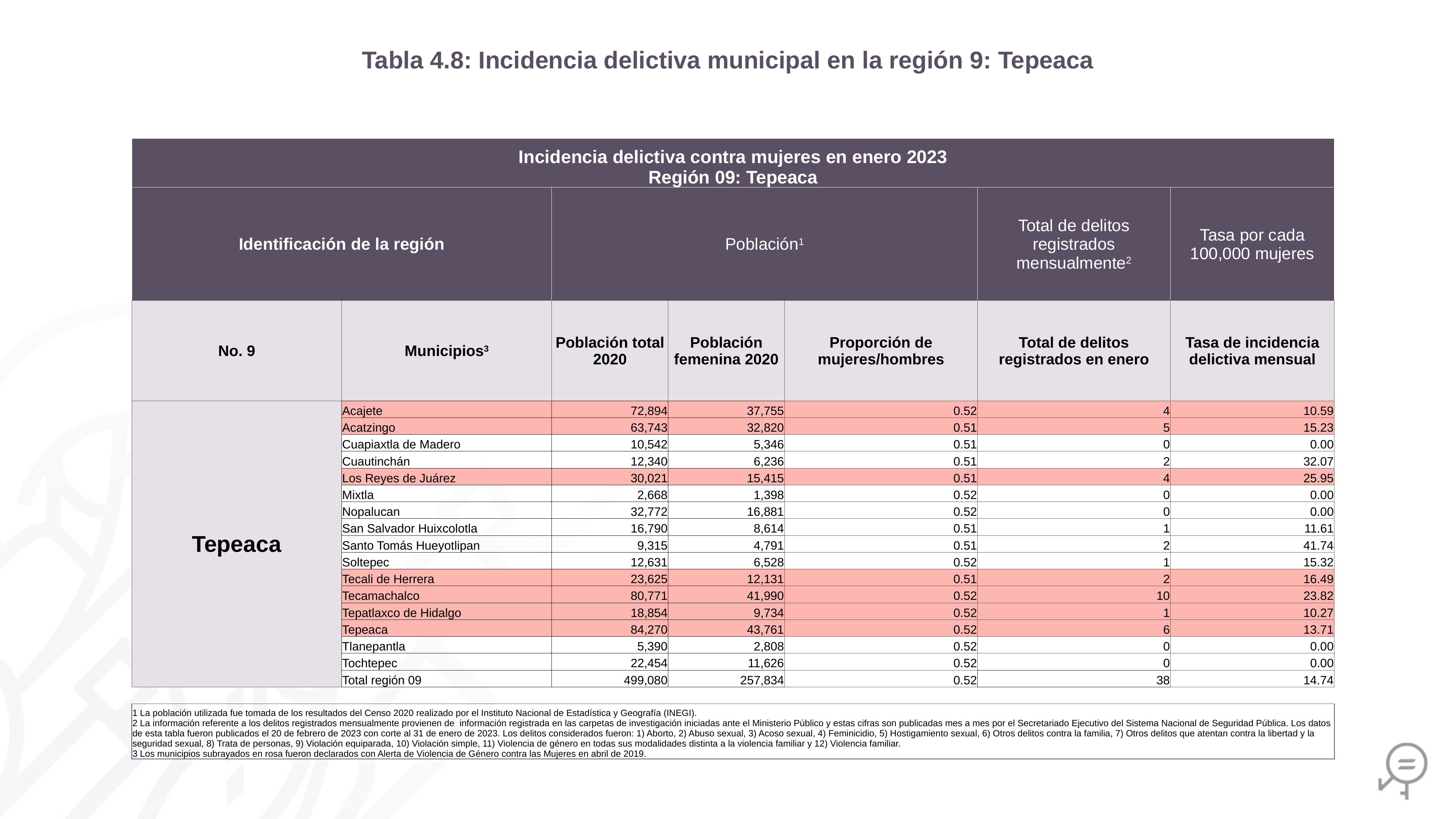

Tabla 4.8: Incidencia delictiva municipal en la región 9: Tepeaca
| Incidencia delictiva contra mujeres en enero 2023 Región 09: Tepeaca |  |  |  |  |  |  |
| --- | --- | --- | --- | --- | --- | --- |
| Identificación de la región |  | Población1 |  |  | Total de delitos registrados mensualmente2 | Tasa por cada 100,000 mujeres |
| No. 9 | Municipios3 | Población total 2020 | Población femenina 2020 | Proporción de mujeres/hombres | Total de delitos registrados en enero | Tasa de incidencia delictiva mensual |
| Tepeaca | Acajete | 72,894 | 37,755 | 0.52 | 4 | 10.59 |
|  | Acatzingo | 63,743 | 32,820 | 0.51 | 5 | 15.23 |
|  | Cuapiaxtla de Madero | 10,542 | 5,346 | 0.51 | 0 | 0.00 |
|  | Cuautinchán | 12,340 | 6,236 | 0.51 | 2 | 32.07 |
|  | Los Reyes de Juárez | 30,021 | 15,415 | 0.51 | 4 | 25.95 |
|  | Mixtla | 2,668 | 1,398 | 0.52 | 0 | 0.00 |
|  | Nopalucan | 32,772 | 16,881 | 0.52 | 0 | 0.00 |
|  | San Salvador Huixcolotla | 16,790 | 8,614 | 0.51 | 1 | 11.61 |
|  | Santo Tomás Hueyotlipan | 9,315 | 4,791 | 0.51 | 2 | 41.74 |
|  | Soltepec | 12,631 | 6,528 | 0.52 | 1 | 15.32 |
|  | Tecali de Herrera | 23,625 | 12,131 | 0.51 | 2 | 16.49 |
|  | Tecamachalco | 80,771 | 41,990 | 0.52 | 10 | 23.82 |
|  | Tepatlaxco de Hidalgo | 18,854 | 9,734 | 0.52 | 1 | 10.27 |
|  | Tepeaca | 84,270 | 43,761 | 0.52 | 6 | 13.71 |
|  | Tlanepantla | 5,390 | 2,808 | 0.52 | 0 | 0.00 |
|  | Tochtepec | 22,454 | 11,626 | 0.52 | 0 | 0.00 |
|  | Total región 09 | 499,080 | 257,834 | 0.52 | 38 | 14.74 |
|  |  |  |  |  |  |  |
| 1 La población utilizada fue tomada de los resultados del Censo 2020 realizado por el Instituto Nacional de Estadística y Geografía (INEGI). 2 La información referente a los delitos registrados mensualmente provienen de información registrada en las carpetas de investigación iniciadas ante el Ministerio Público y estas cifras son publicadas mes a mes por el Secretariado Ejecutivo del Sistema Nacional de Seguridad Pública. Los datos de esta tabla fueron publicados el 20 de febrero de 2023 con corte al 31 de enero de 2023. Los delitos considerados fueron: 1) Aborto, 2) Abuso sexual, 3) Acoso sexual, 4) Feminicidio, 5) Hostigamiento sexual, 6) Otros delitos contra la familia, 7) Otros delitos que atentan contra la libertad y la seguridad sexual, 8) Trata de personas, 9) Violación equiparada, 10) Violación simple, 11) Violencia de género en todas sus modalidades distinta a la violencia familiar y 12) Violencia familiar. 3 Los municipios subrayados en rosa fueron declarados con Alerta de Violencia de Género contra las Mujeres en abril de 2019. |  |  |  |  |  |  |